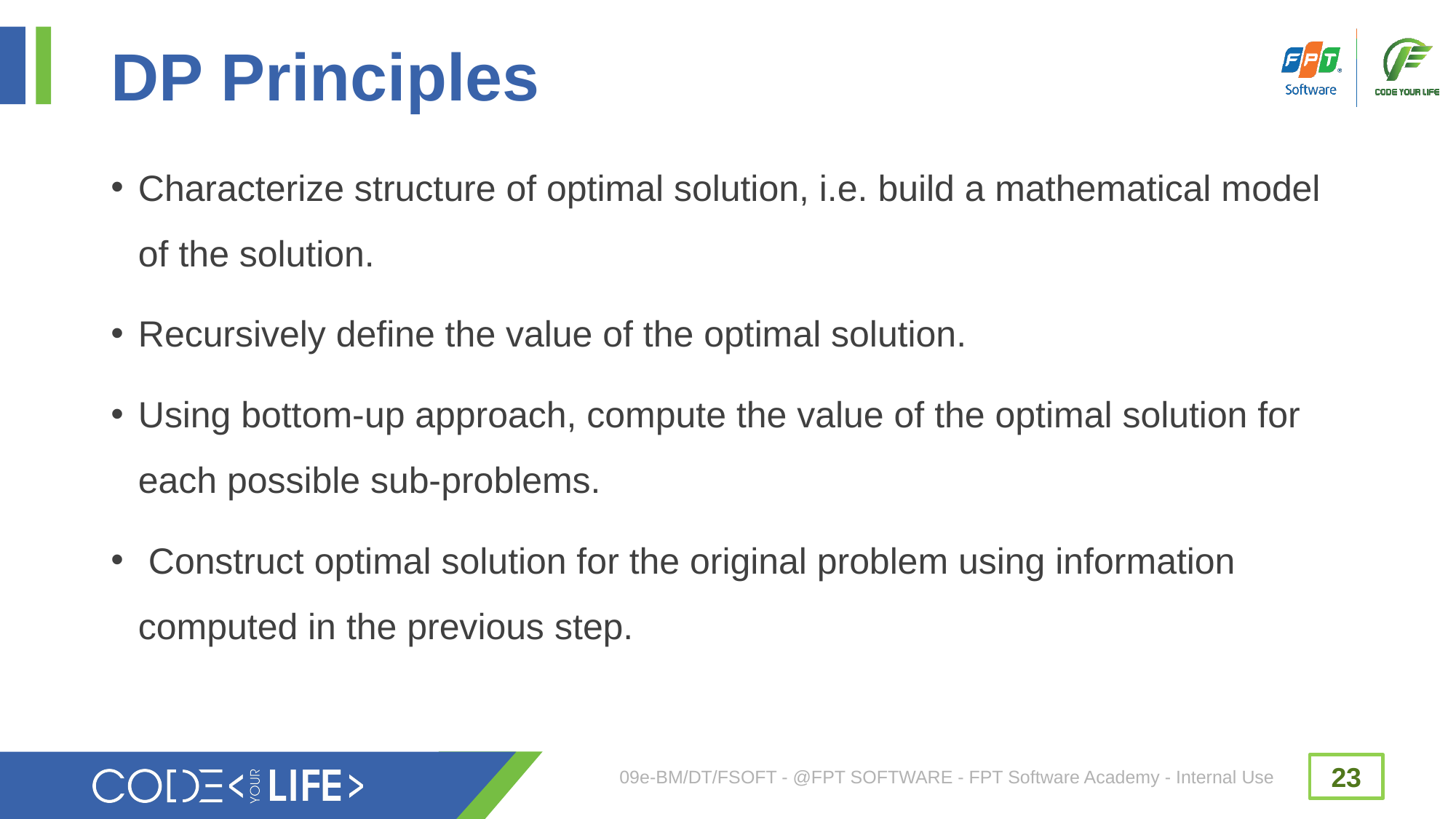

# DP Principles
Characterize structure of optimal solution, i.e. build a mathematical model of the solution.
Recursively define the value of the optimal solution.
Using bottom-up approach, compute the value of the optimal solution for each possible sub-problems.
 Construct optimal solution for the original problem using information computed in the previous step.
09e-BM/DT/FSOFT - @FPT SOFTWARE - FPT Software Academy - Internal Use
23